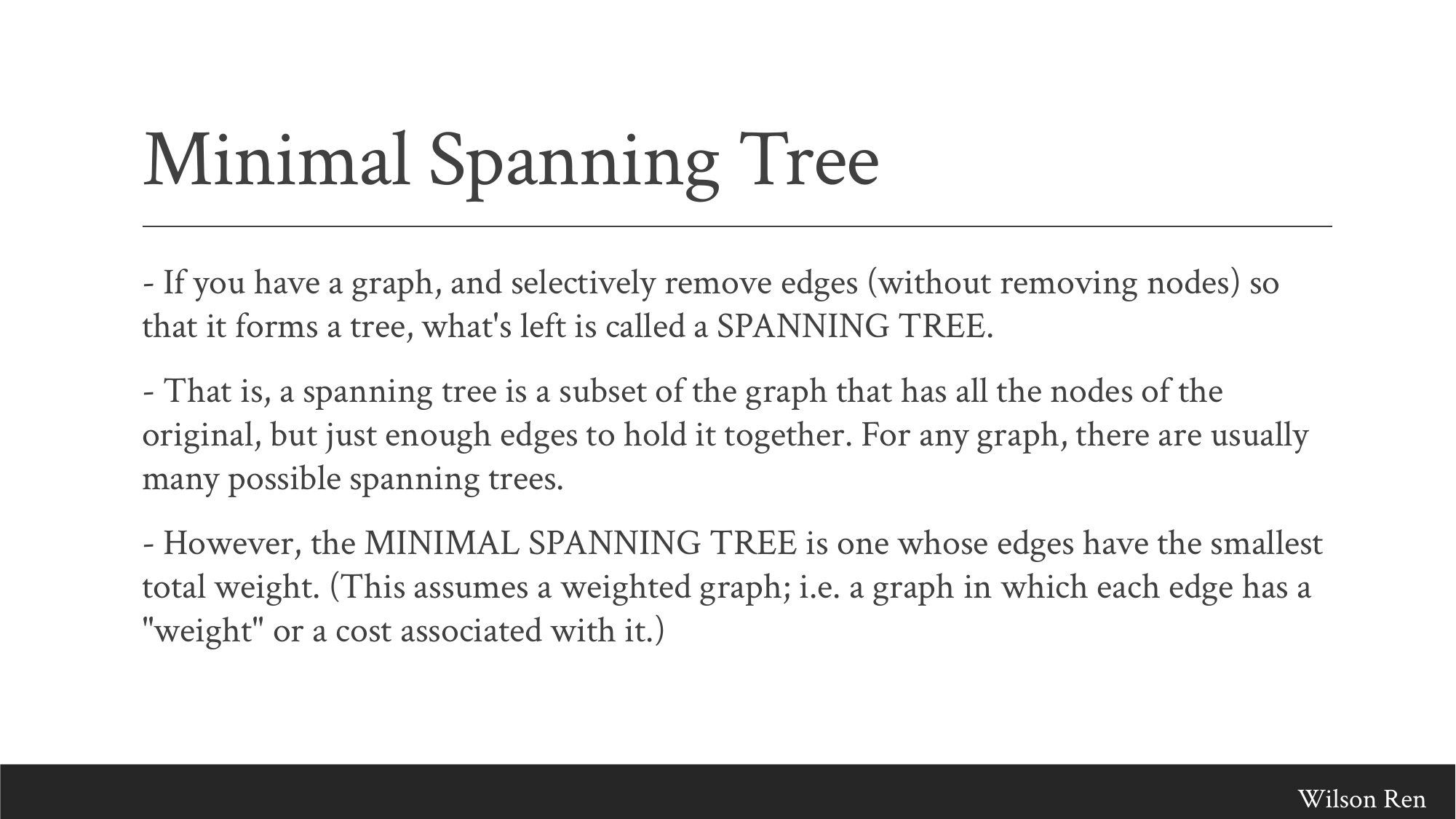

# Minimal Spanning Tree
- If you have a graph, and selectively remove edges (without removing nodes) so that it forms a tree, what's left is called a SPANNING TREE.
- That is, a spanning tree is a subset of the graph that has all the nodes of the original, but just enough edges to hold it together. For any graph, there are usually many possible spanning trees.
- However, the MINIMAL SPANNING TREE is one whose edges have the smallest total weight. (This assumes a weighted graph; i.e. a graph in which each edge has a "weight" or a cost associated with it.)
Wilson Ren